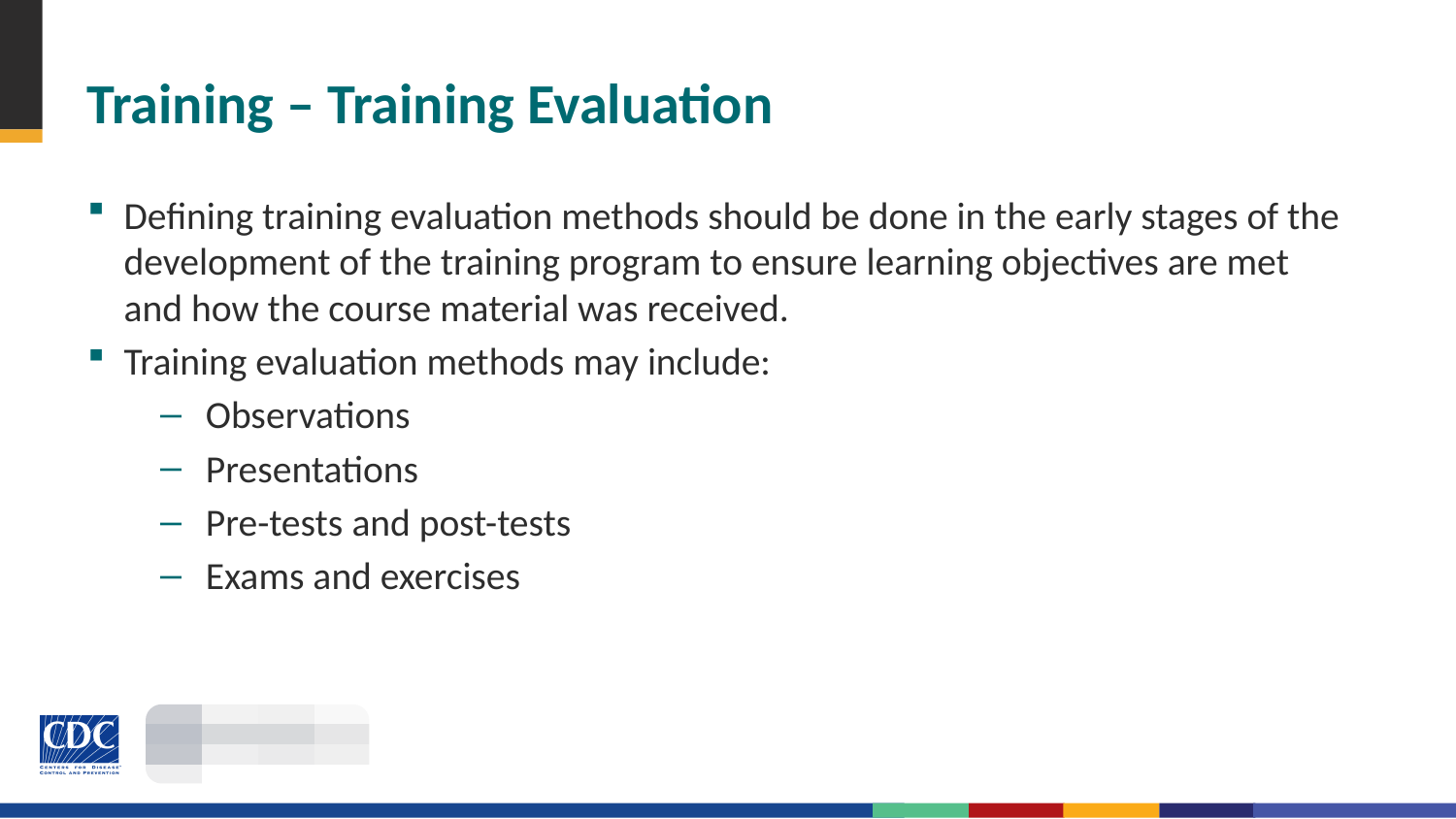

# Training – Training Evaluation
Defining training evaluation methods should be done in the early stages of the development of the training program to ensure learning objectives are met and how the course material was received.
Training evaluation methods may include:
Observations
Presentations
Pre-tests and post-tests
Exams and exercises